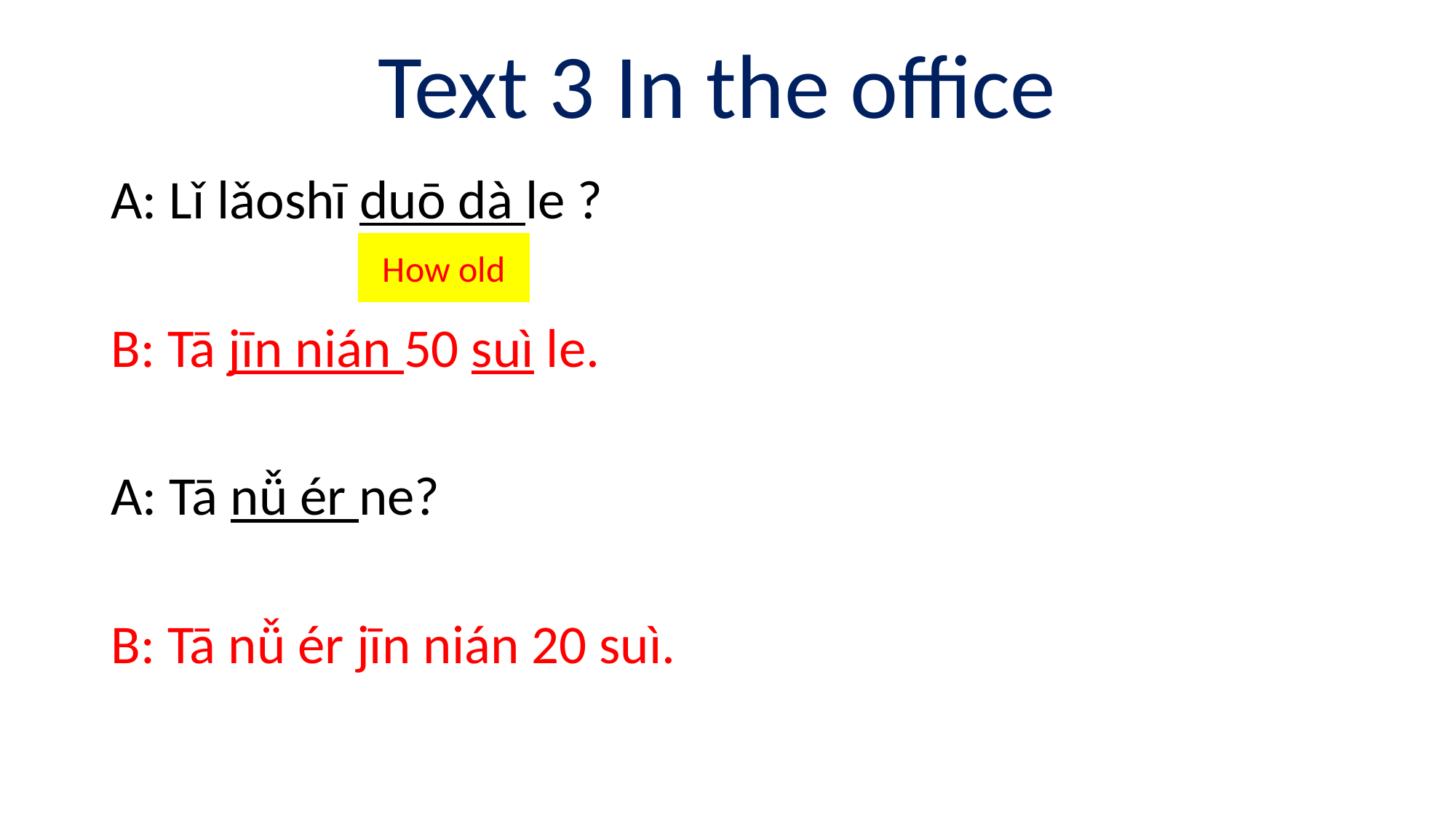

# Text 3 In the office
A: Lǐ lǎoshī duō dà le ?

B: Tā jīn nián 50 suì le.

A: Tā nǚ ér ne?

B: Tā nǚ ér jīn nián 20 suì.
How old